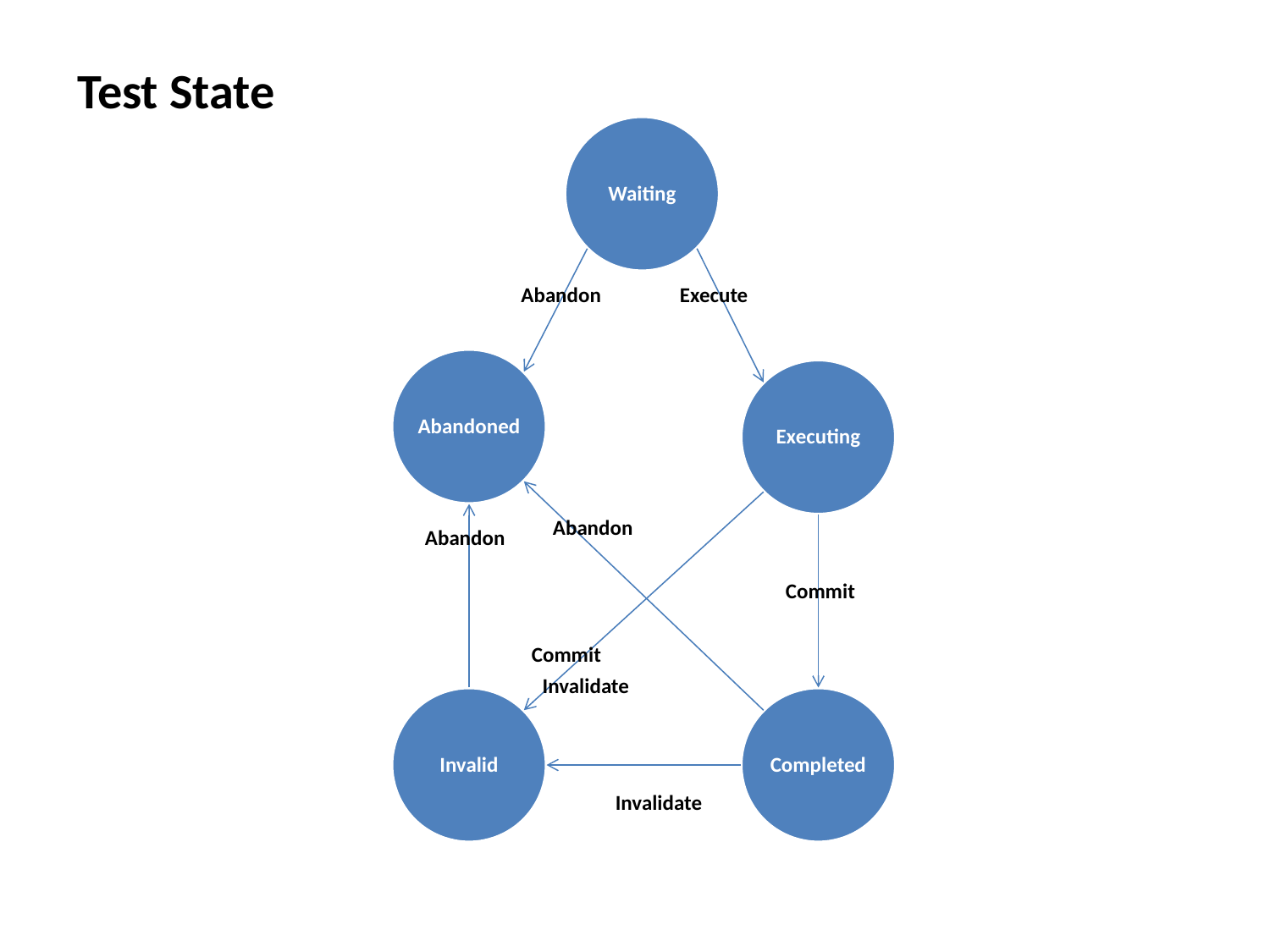

Test State

Waiting
Abandon
Execute

Abandoned

Executing
Abandon
Abandon
Commit
Commit
Invalidate

Invalid

Completed
Invalidate